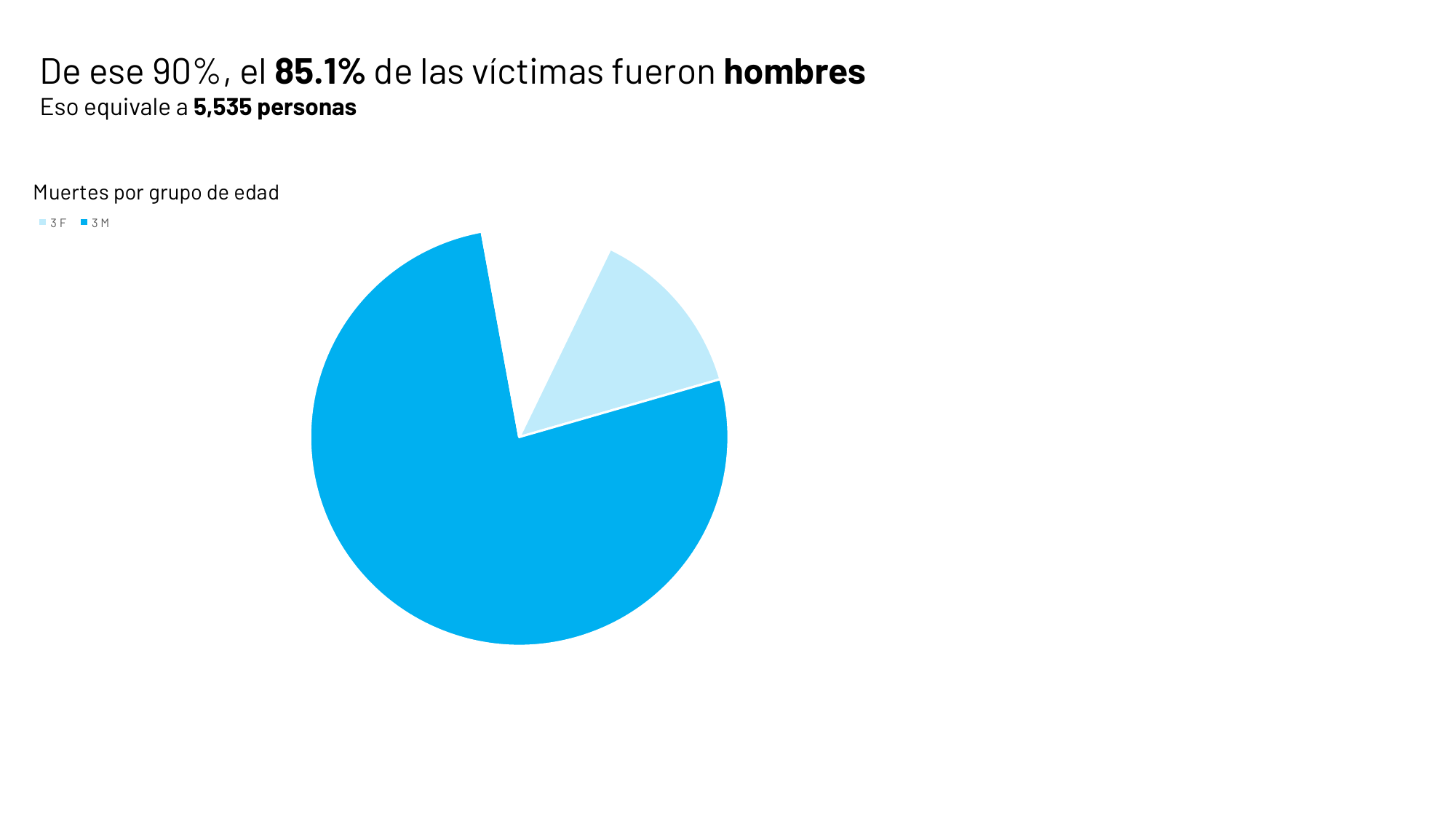

De ese 90%, el 85.1% de las víctimas fueron hombres
Eso equivale a 5,535 personas

### Chart: Muertes por grupo de edad

| Category | Total |
|---|---|
| F | 54.0 |
| M | 101.0 |
| F | 45.0 |
| M | 317.0 |
| NULL | 1.0 |
| F | 966.0 |
| M | 5535.0 |
| NULL | 1.0 |
| F | 20.0 |
| M | 149.0 |
| NULL | 38.0 |